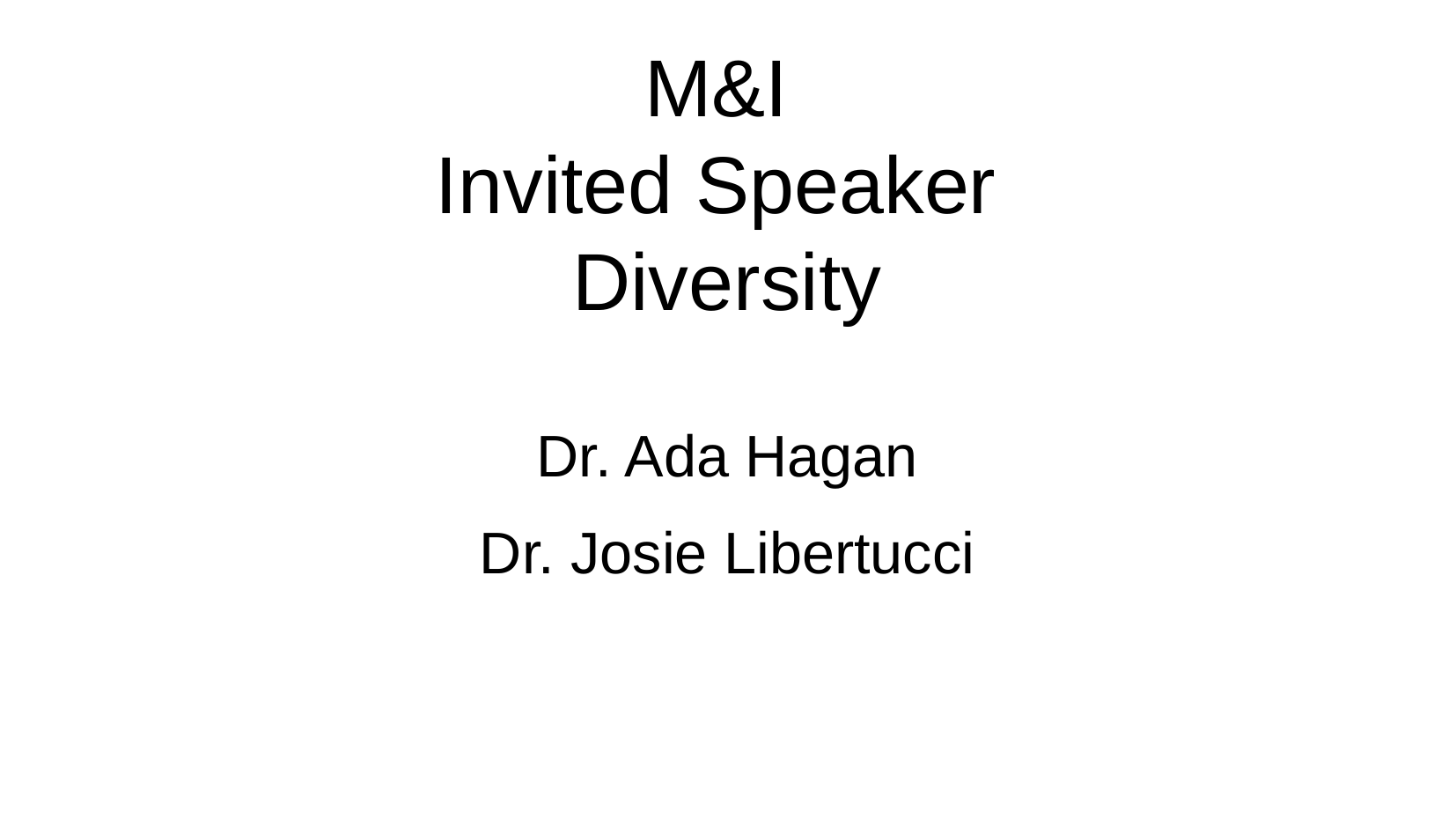

M&I
Invited Speaker
Diversity
Dr. Ada Hagan
Dr. Josie Libertucci